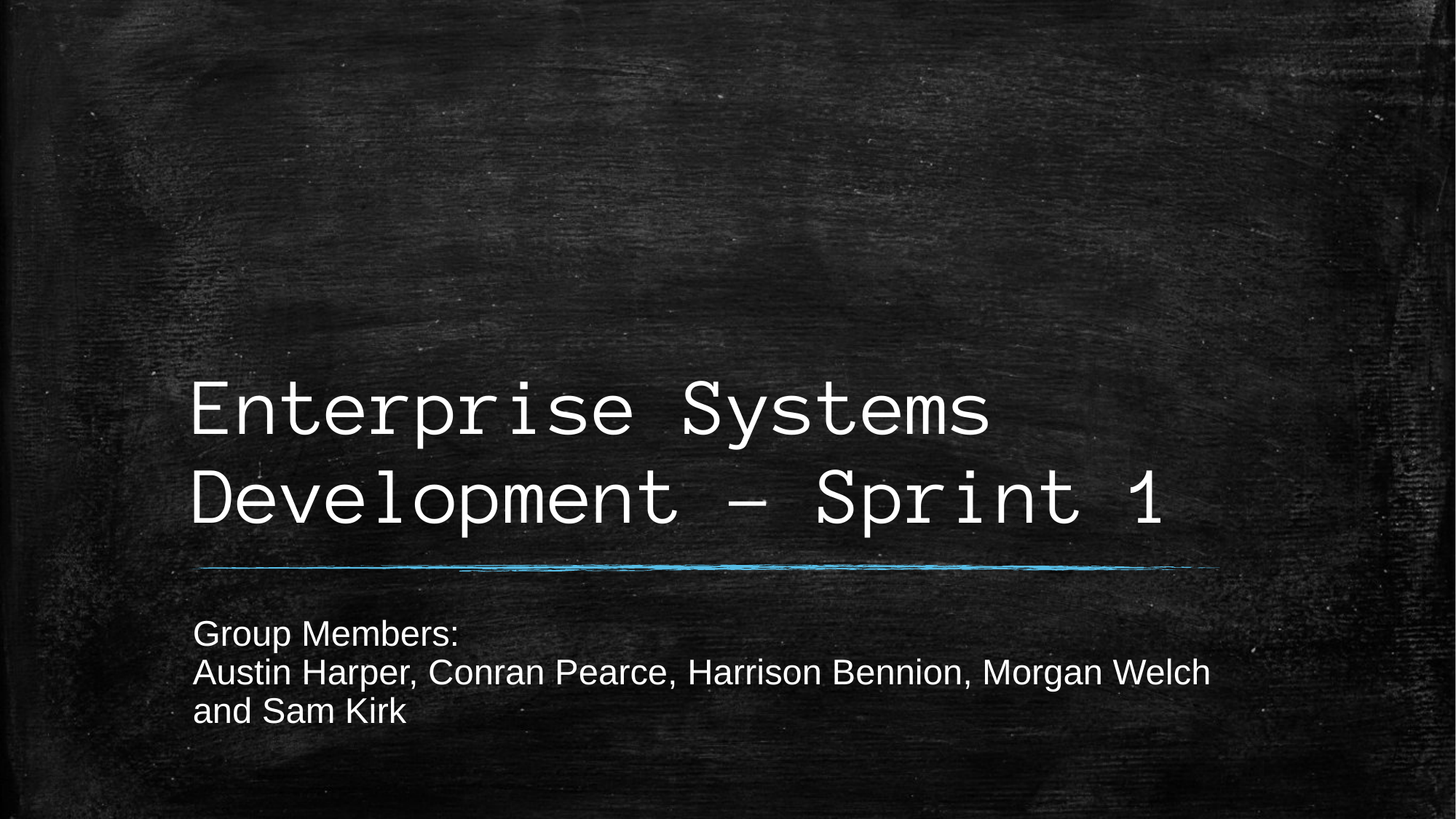

# Enterprise Systems Development – Sprint 1
Group Members:
Austin Harper, Conran Pearce, Harrison Bennion, Morgan Welch and Sam Kirk